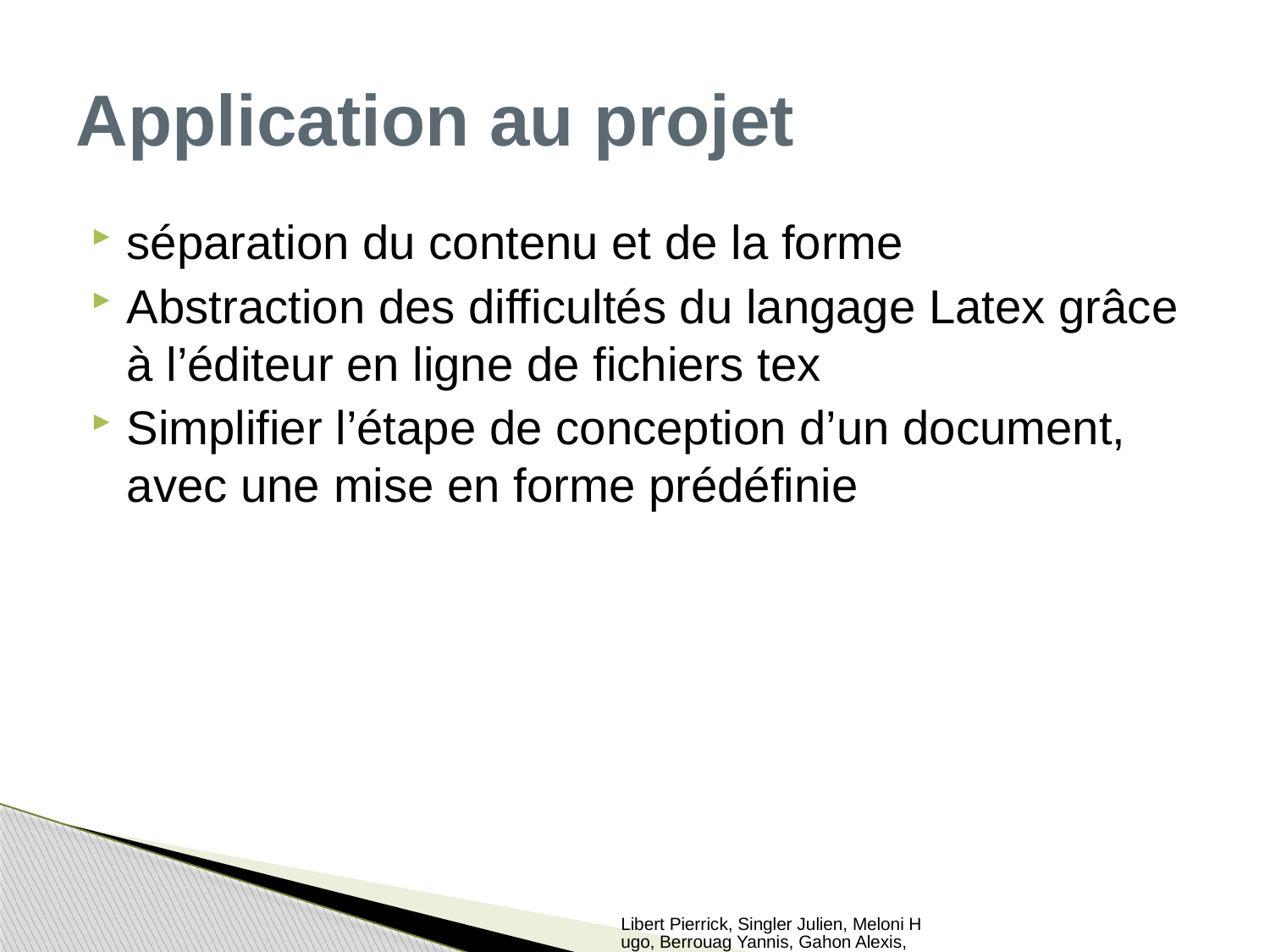

# Application au projet
séparation du contenu et de la forme
Abstraction des difficultés du langage Latex grâce à l’éditeur en ligne de fichiers tex
Simplifier l’étape de conception d’un document, avec une mise en forme prédéfinie
Libert Pierrick, Singler Julien, Meloni Hugo, Berrouag Yannis, Gahon Alexis, Minette Alexandre